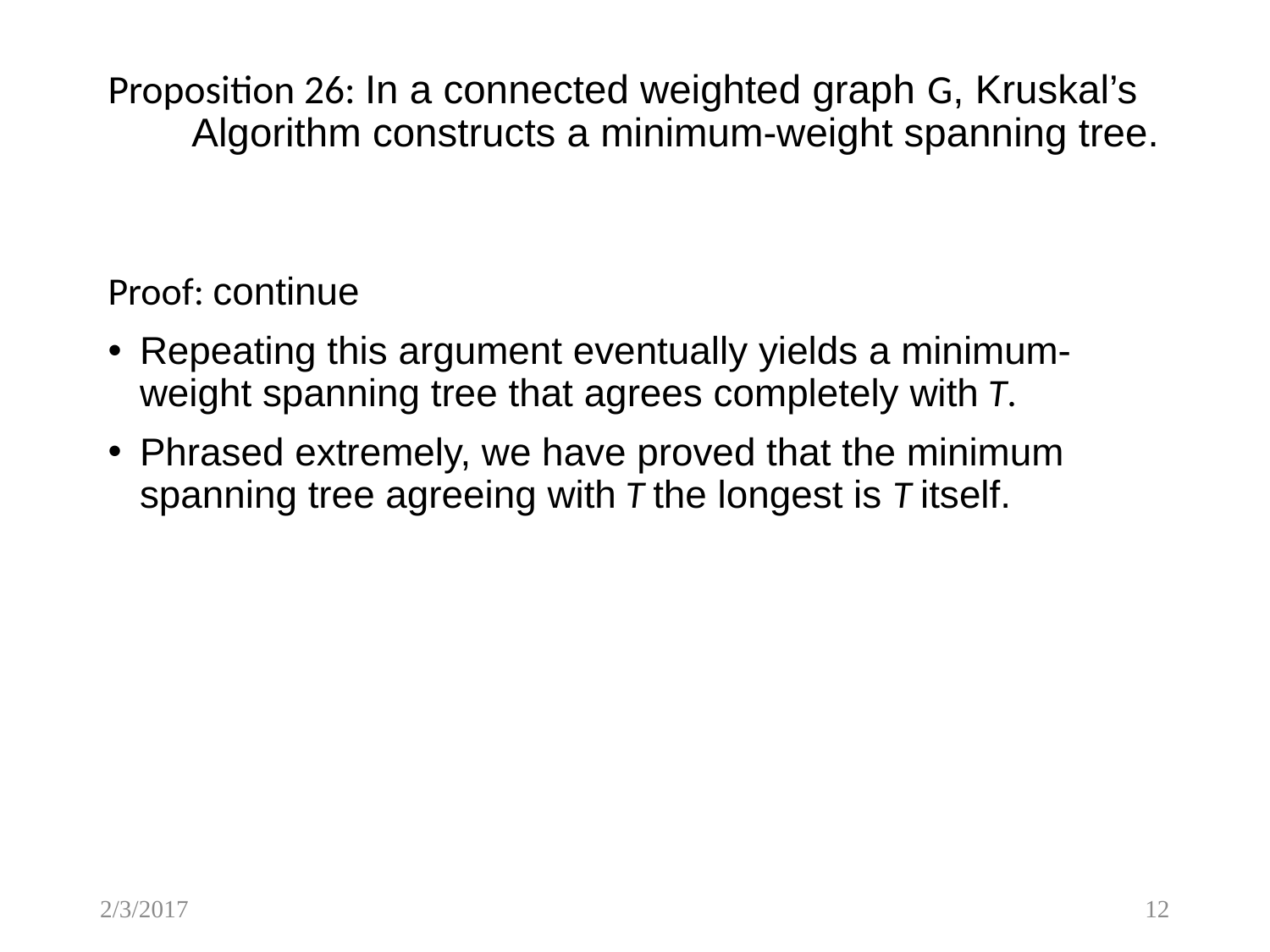

# Proposition 26: In a connected weighted graph G, Kruskal’s Algorithm constructs a minimum-weight spanning tree.
Proof: continue
Repeating this argument eventually yields a minimum-weight spanning tree that agrees completely with T.
Phrased extremely, we have proved that the minimum spanning tree agreeing with T the longest is T itself.
2/3/2017
12